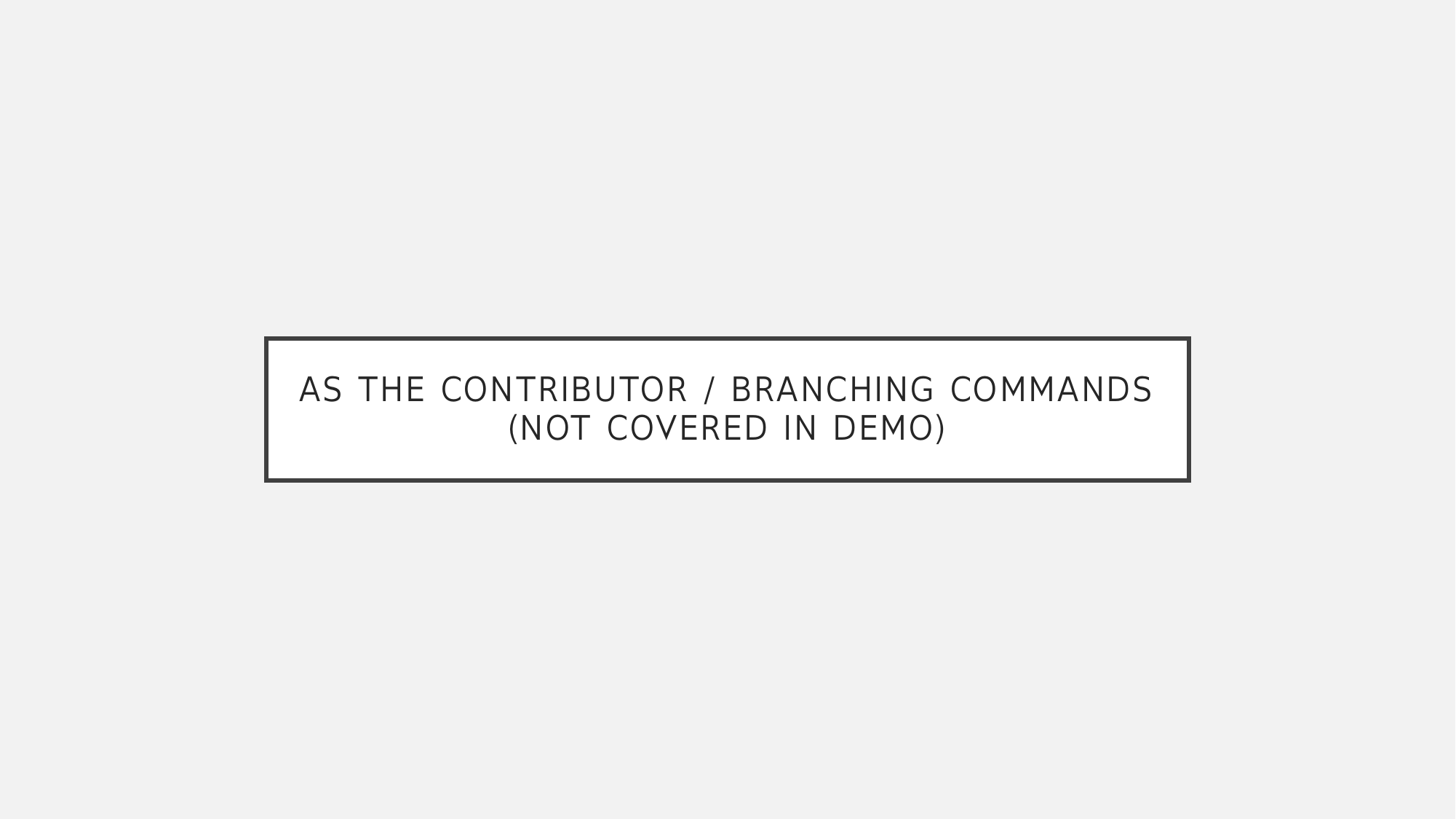

# As the CONTRIBUTOR / Branching Commands (NOT covered in demo)